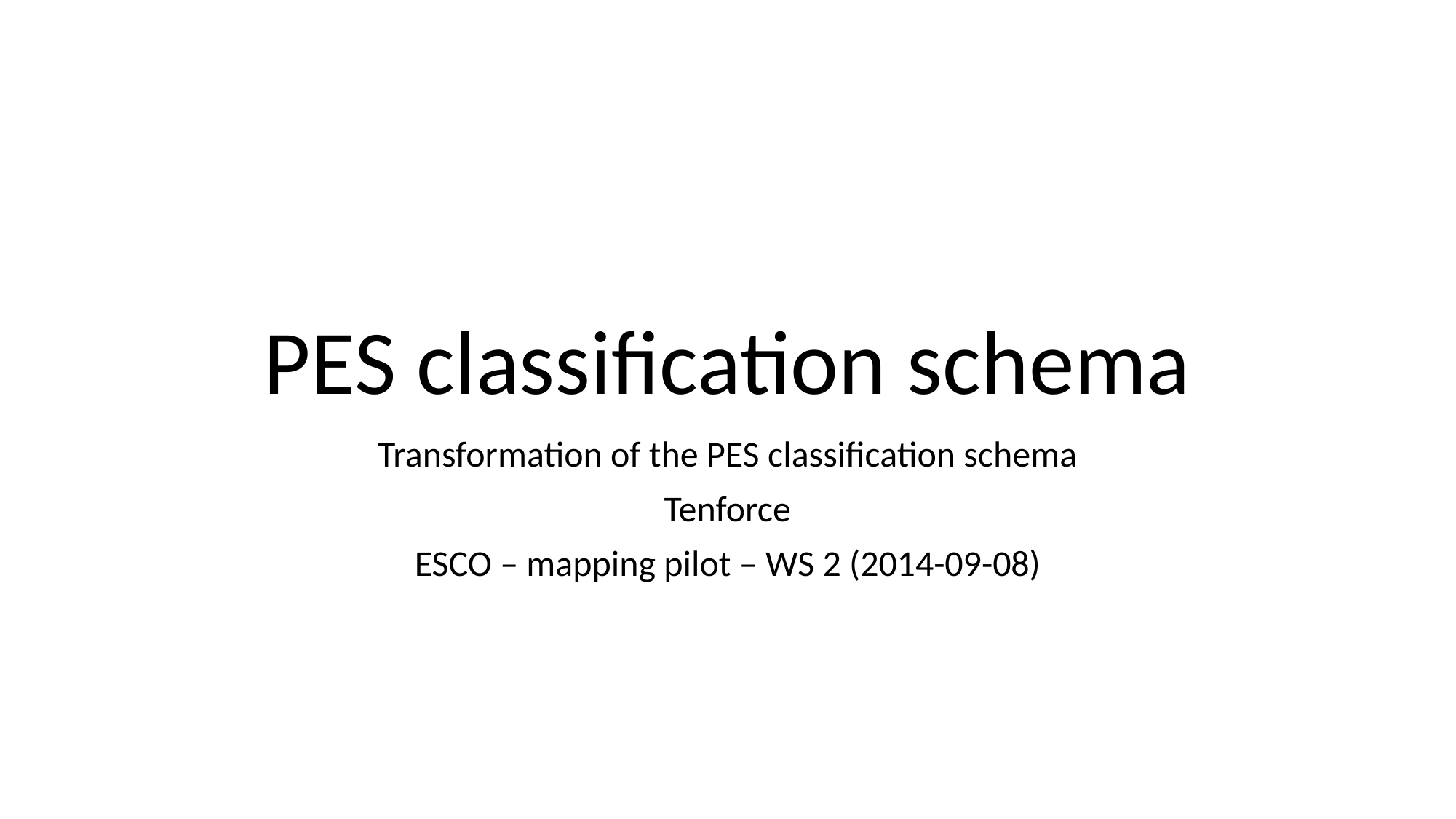

# PES classification schema
Transformation of the PES classification schema
Tenforce
ESCO – mapping pilot – WS 2 (2014-09-08)